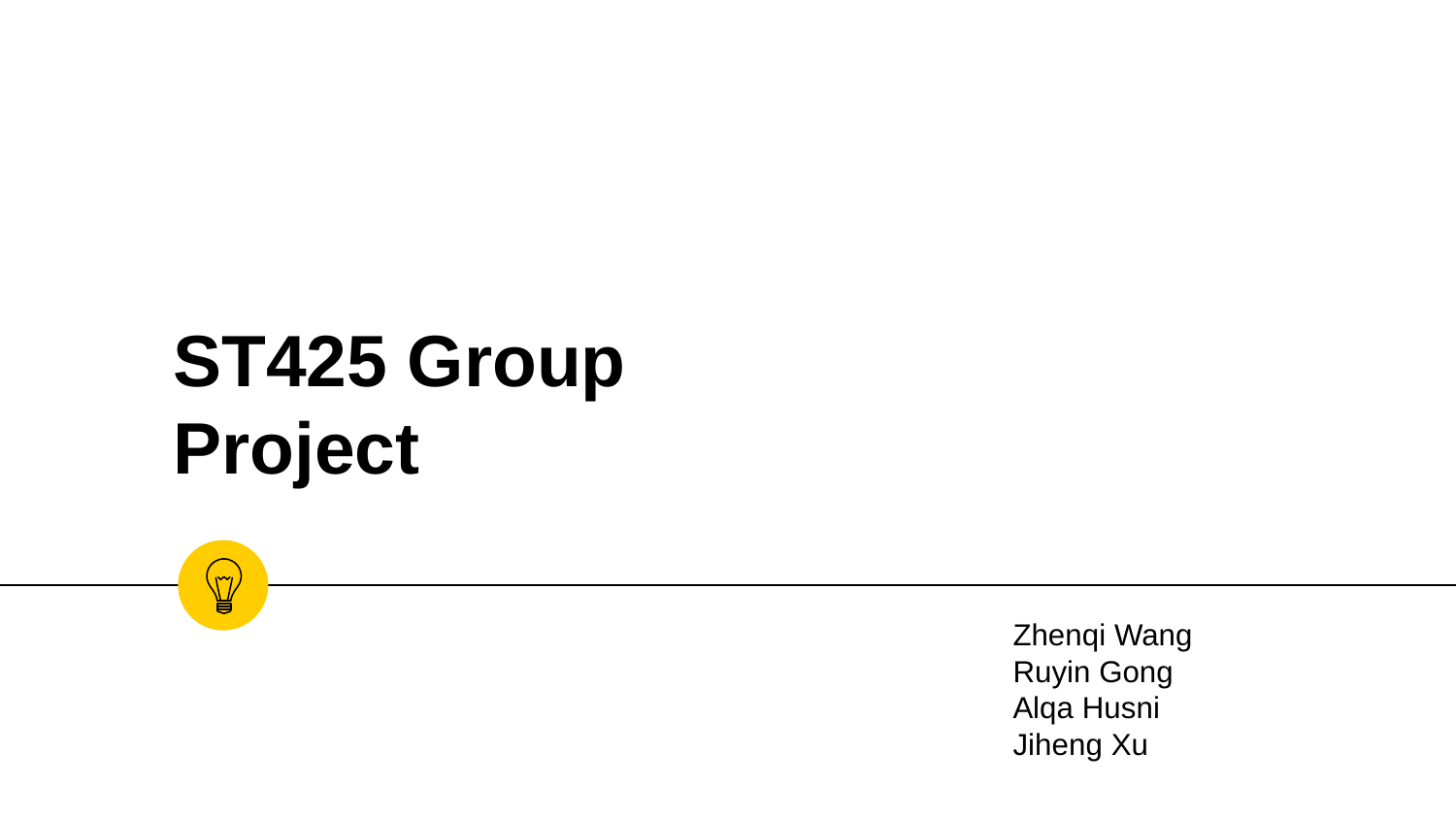

# ST425 Group Project

Zhenqi Wang
Ruyin Gong
Alqa Husni
Jiheng Xu